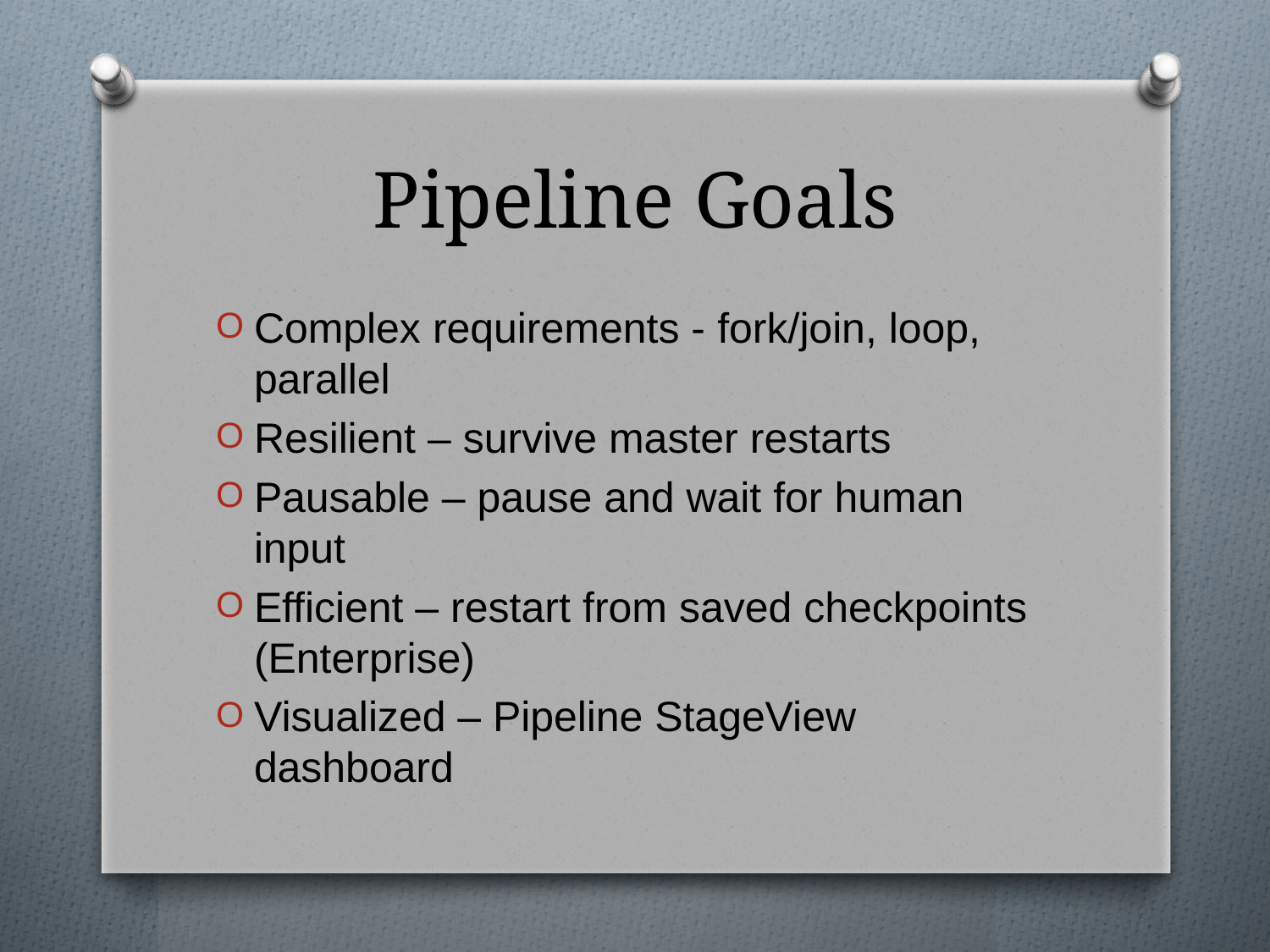

# Pipeline Goals
Complex requirements - fork/join, loop, parallel
Resilient – survive master restarts
Pausable – pause and wait for human input
Efficient – restart from saved checkpoints (Enterprise)
Visualized – Pipeline StageView dashboard